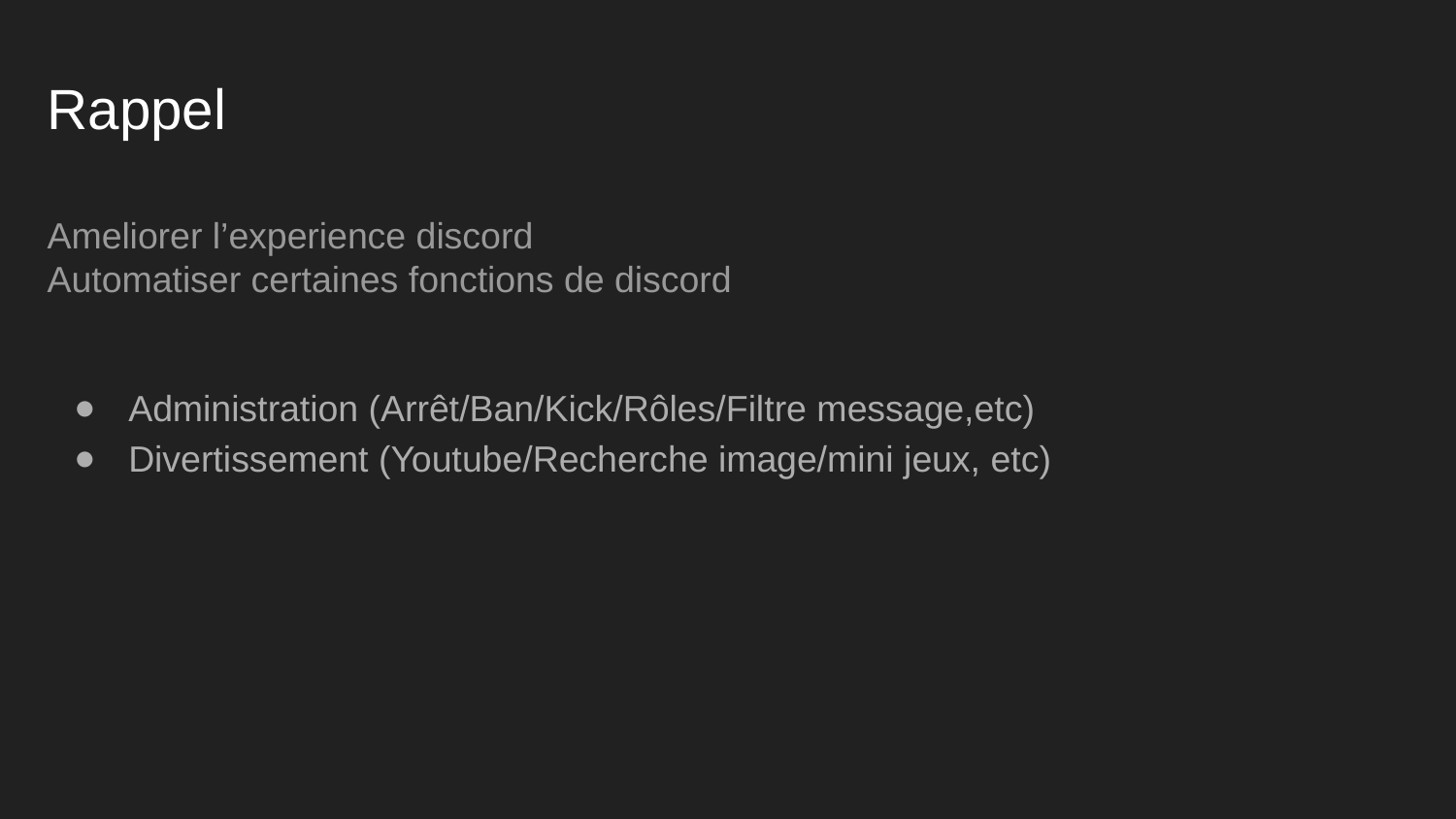

# Rappel
Ameliorer l’experience discord
Automatiser certaines fonctions de discord
Administration (Arrêt/Ban/Kick/Rôles/Filtre message,etc)
Divertissement (Youtube/Recherche image/mini jeux, etc)